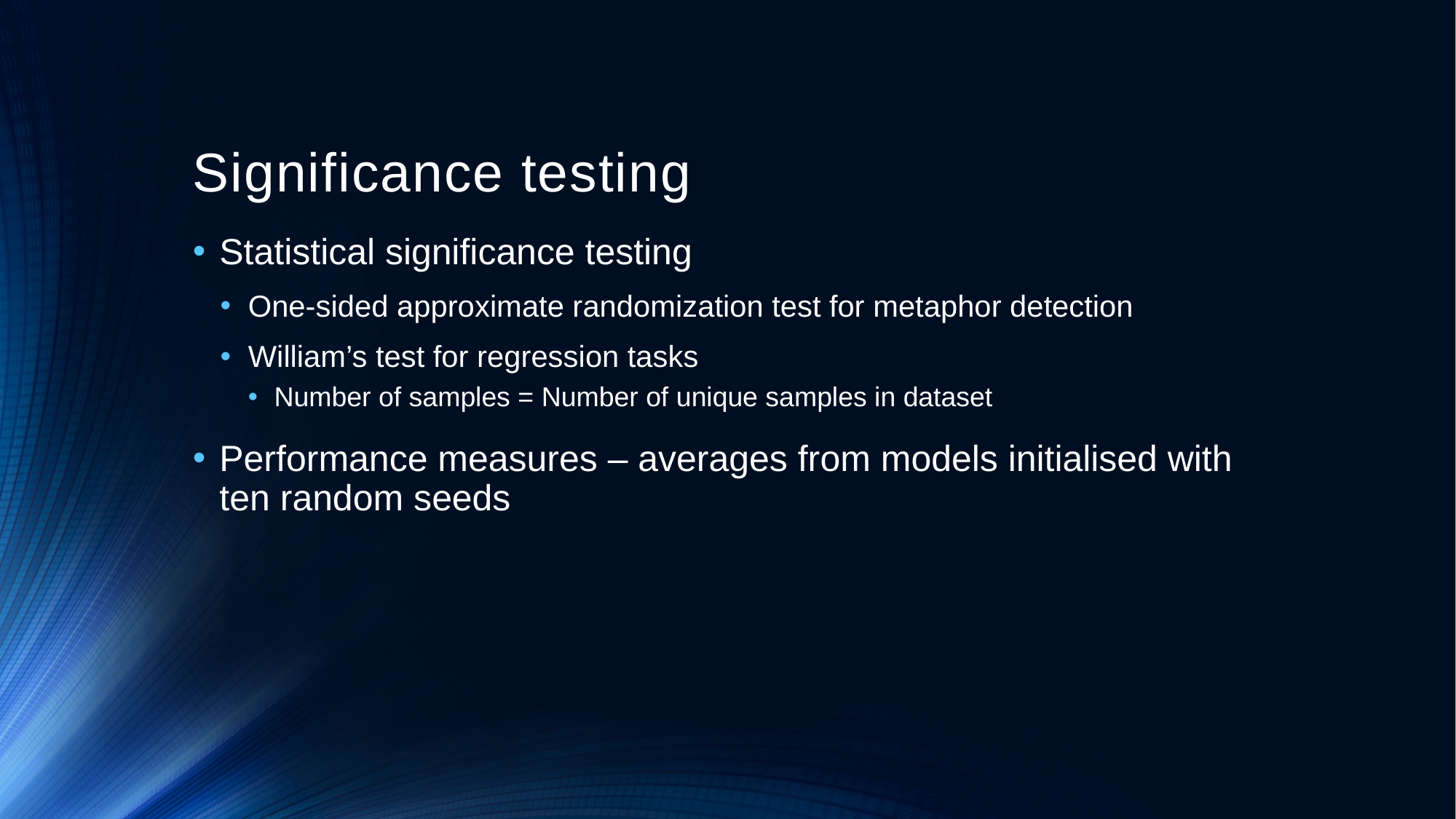

# Significance testing
Statistical significance testing
One-sided approximate randomization test for metaphor detection
William’s test for regression tasks
Number of samples = Number of unique samples in dataset
Performance measures – averages from models initialised with ten random seeds